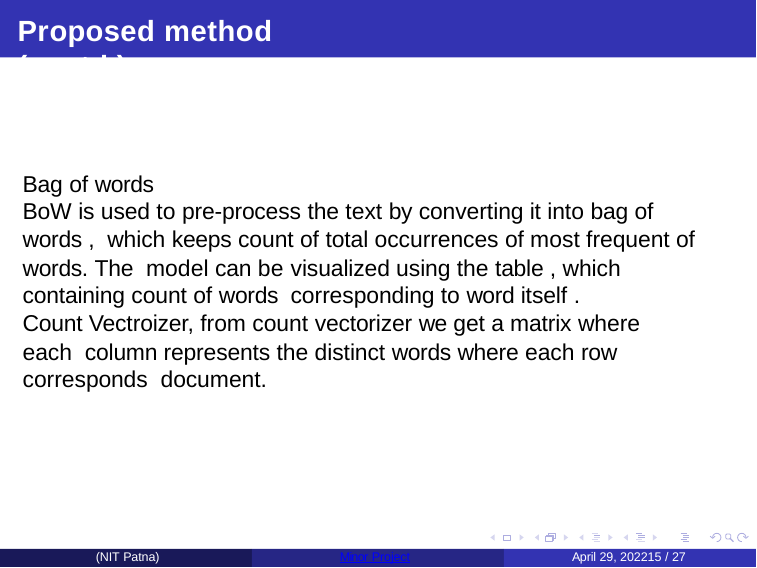

# Proposed method (contd.)
Bag of words
BoW is used to pre-process the text by converting it into bag of words ,  which keeps count of total occurrences of most frequent of words. The  model can be visualized using the table , which containing count of words  corresponding to word itself .
Count Vectroizer, from count vectorizer we get a matrix where each  column represents the distinct words where each row corresponds  document.

(NIT Patna)
Minor Project
April 29, 202215 / 27